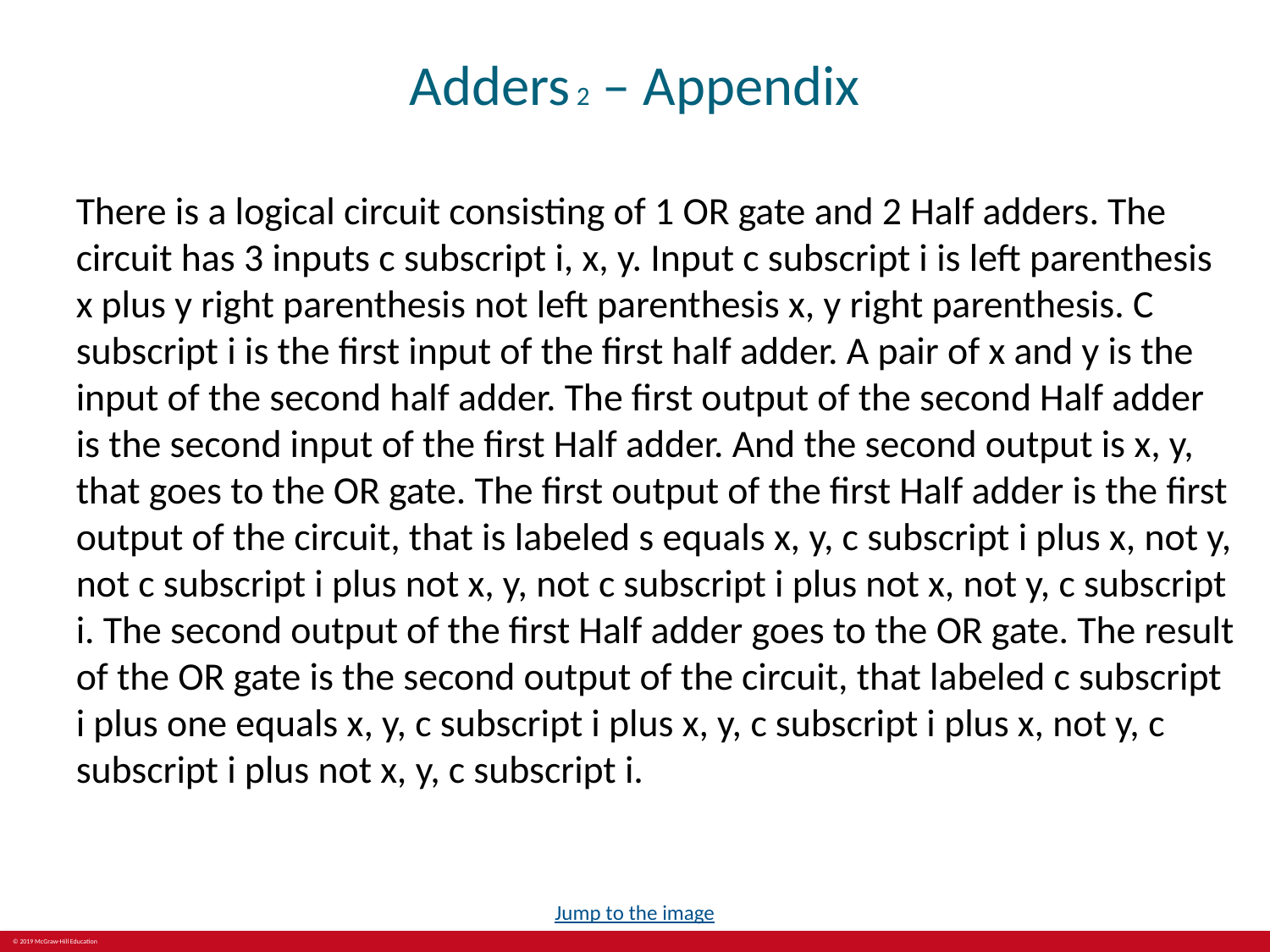

# Adders 2 – Appendix
There is a logical circuit consisting of 1 OR gate and 2 Half adders. The circuit has 3 inputs c subscript i, x, y. Input c subscript i is left parenthesis x plus y right parenthesis not left parenthesis x, y right parenthesis. C subscript i is the first input of the first half adder. A pair of x and y is the input of the second half adder. The first output of the second Half adder is the second input of the first Half adder. And the second output is x, y, that goes to the OR gate. The first output of the first Half adder is the first output of the circuit, that is labeled s equals x, y, c subscript i plus x, not y, not c subscript i plus not x, y, not c subscript i plus not x, not y, c subscript i. The second output of the first Half adder goes to the OR gate. The result of the OR gate is the second output of the circuit, that labeled c subscript i plus one equals x, y, c subscript i plus x, y, c subscript i plus x, not y, c subscript i plus not x, y, c subscript i.
Jump to the image